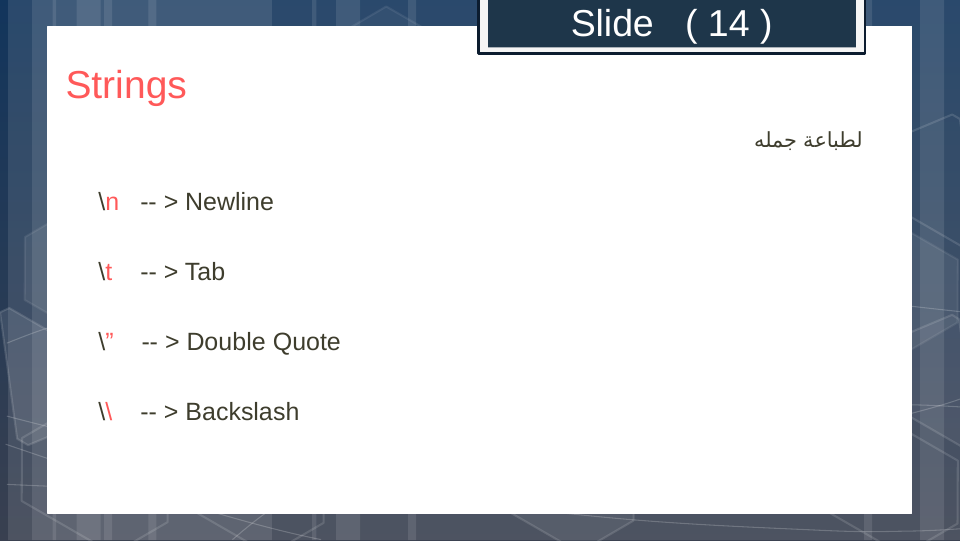

Slide   ( 14 )
# Strings
لطباعة جمله

\n   -- > Newline

\t    -- > Tab

\”    -- > Double Quote

\\    -- > Backslash